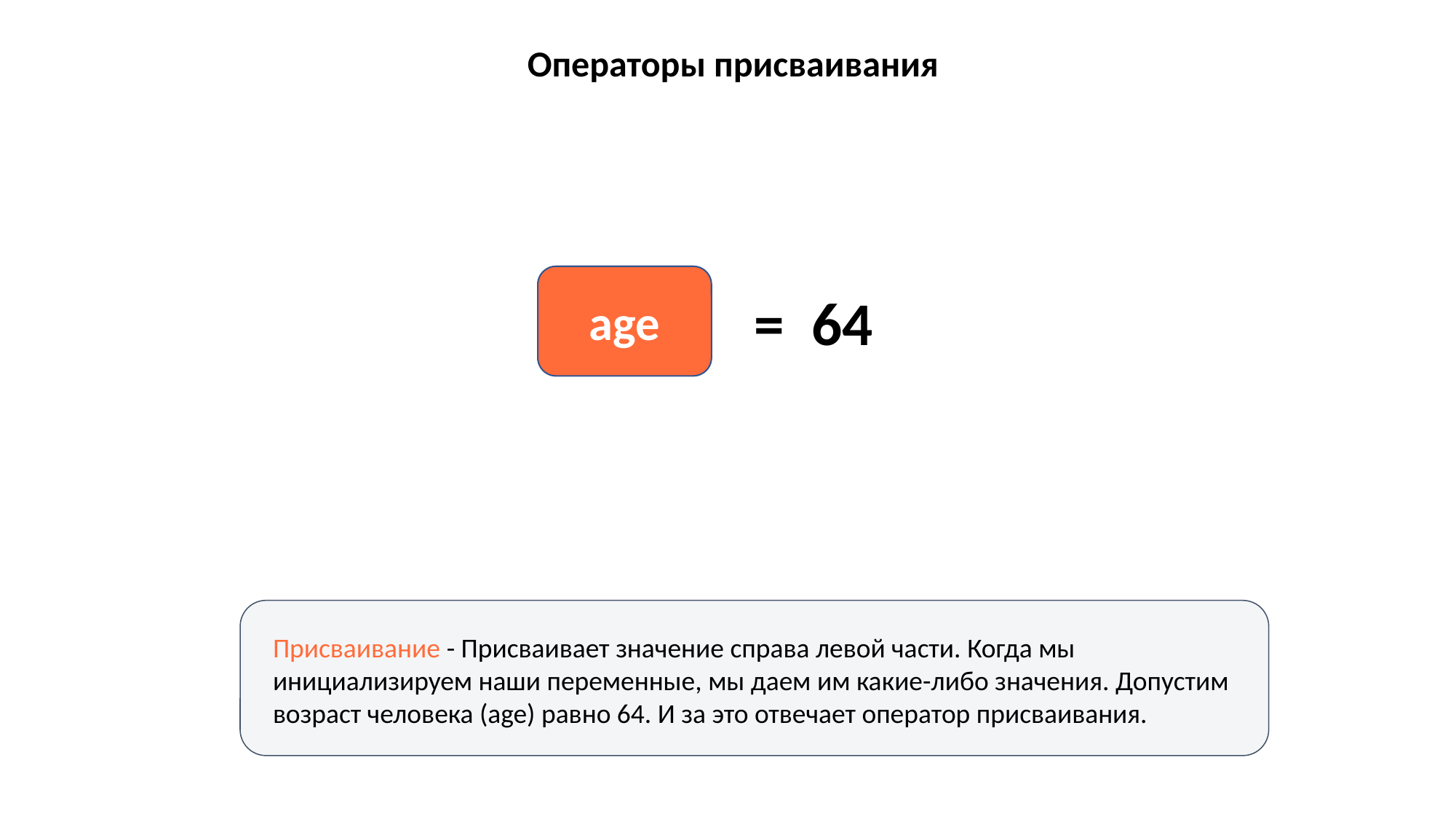

Операторы присваивания
age
=  64

Присваивание - Присваивает значение справа левой части. Когда мы инициализируем наши переменные, мы даем им какие-либо значения. Допустим возраст человека (age) равно 64. И за это отвечает оператор присваивания.